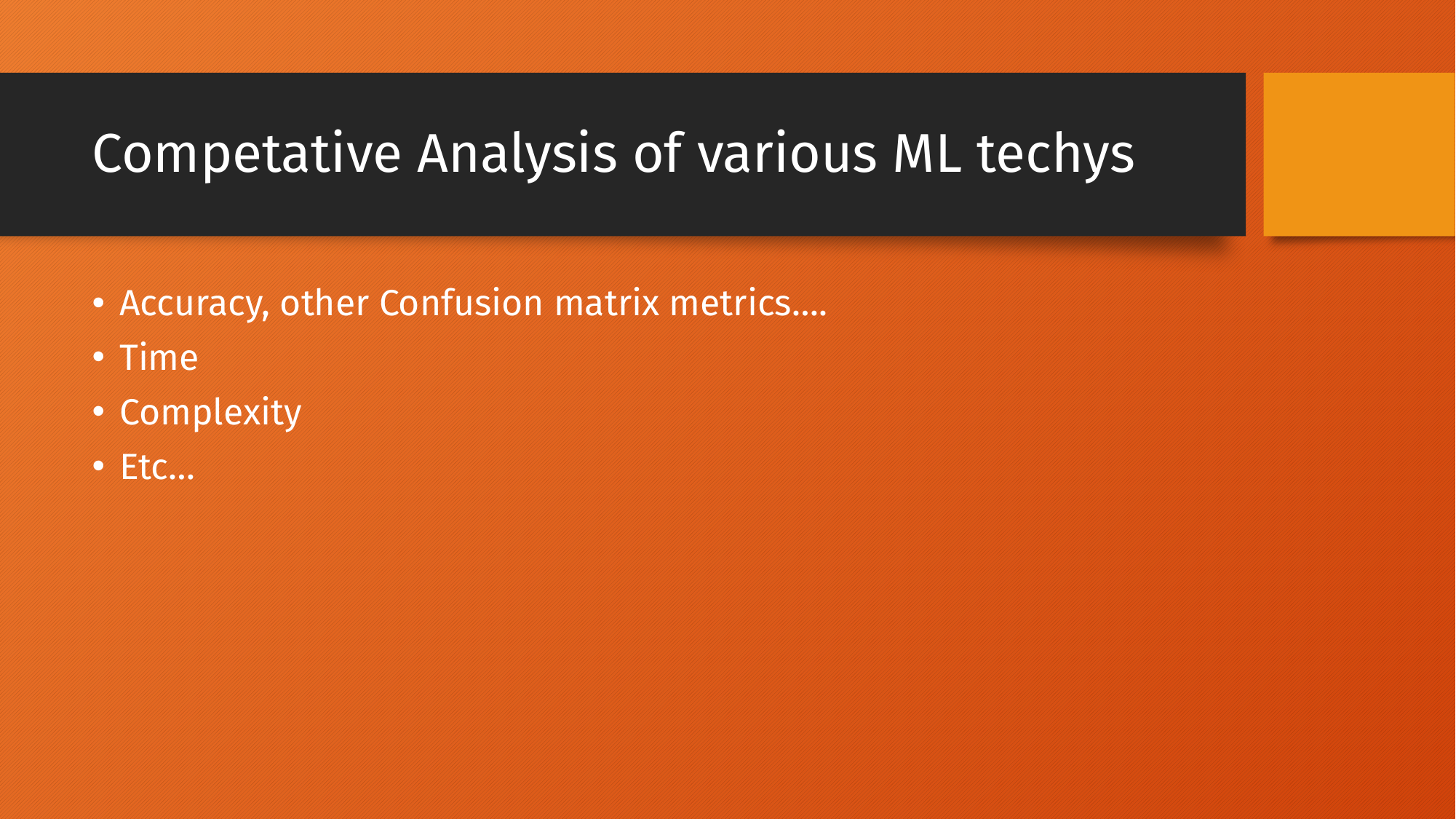

# Competative Analysis of various ML techys
Accuracy, other Confusion matrix metrics….
Time
Complexity
Etc…